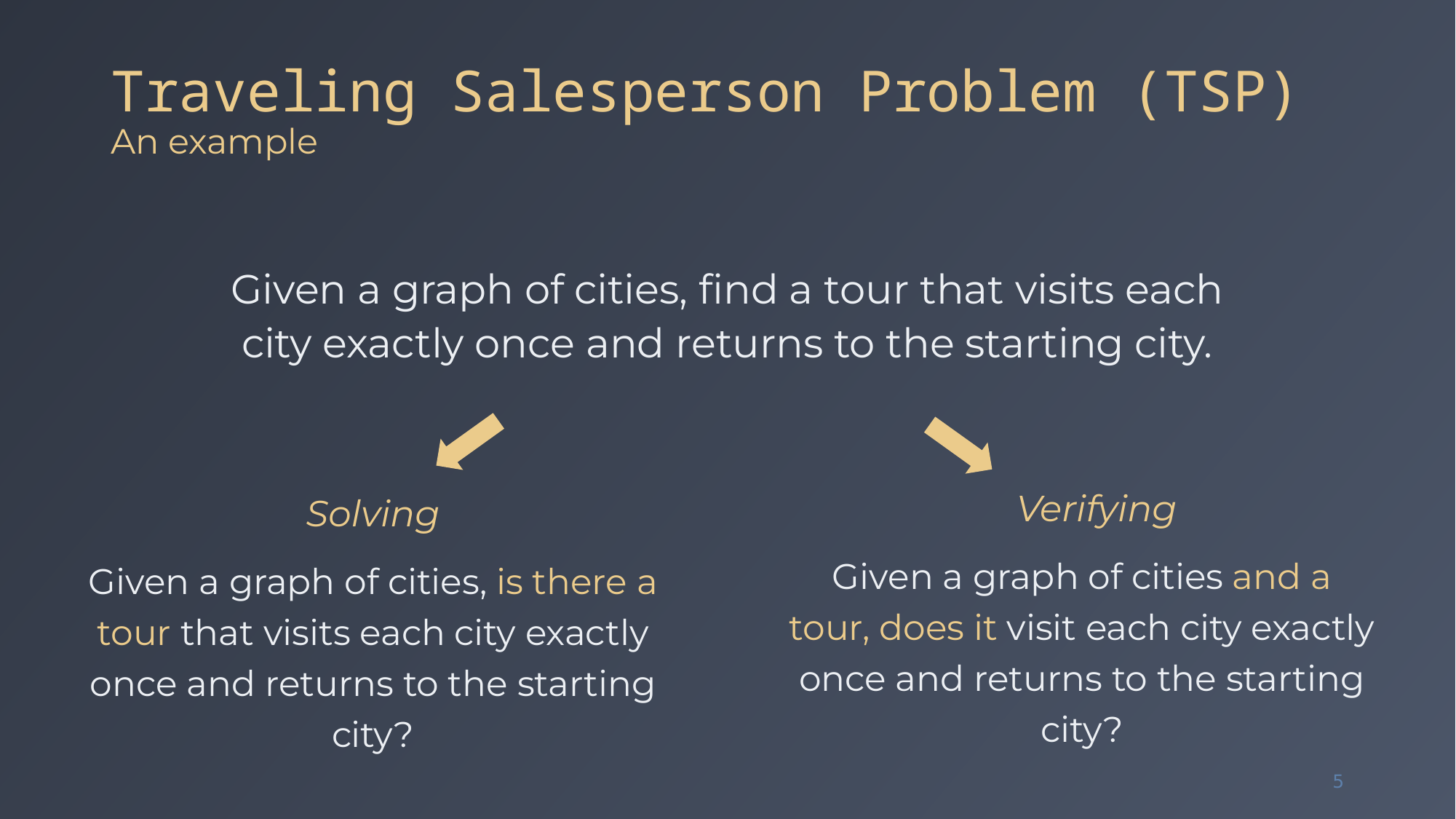

# Traveling Salesperson Problem (TSP) An example
Given a graph of cities, find a tour that visits each city exactly once and returns to the starting city.

Verifying
Solving
Given a graph of cities and a tour, does it visit each city exactly once and returns to the starting city?
Given a graph of cities, is there a tour that visits each city exactly once and returns to the starting city?
5